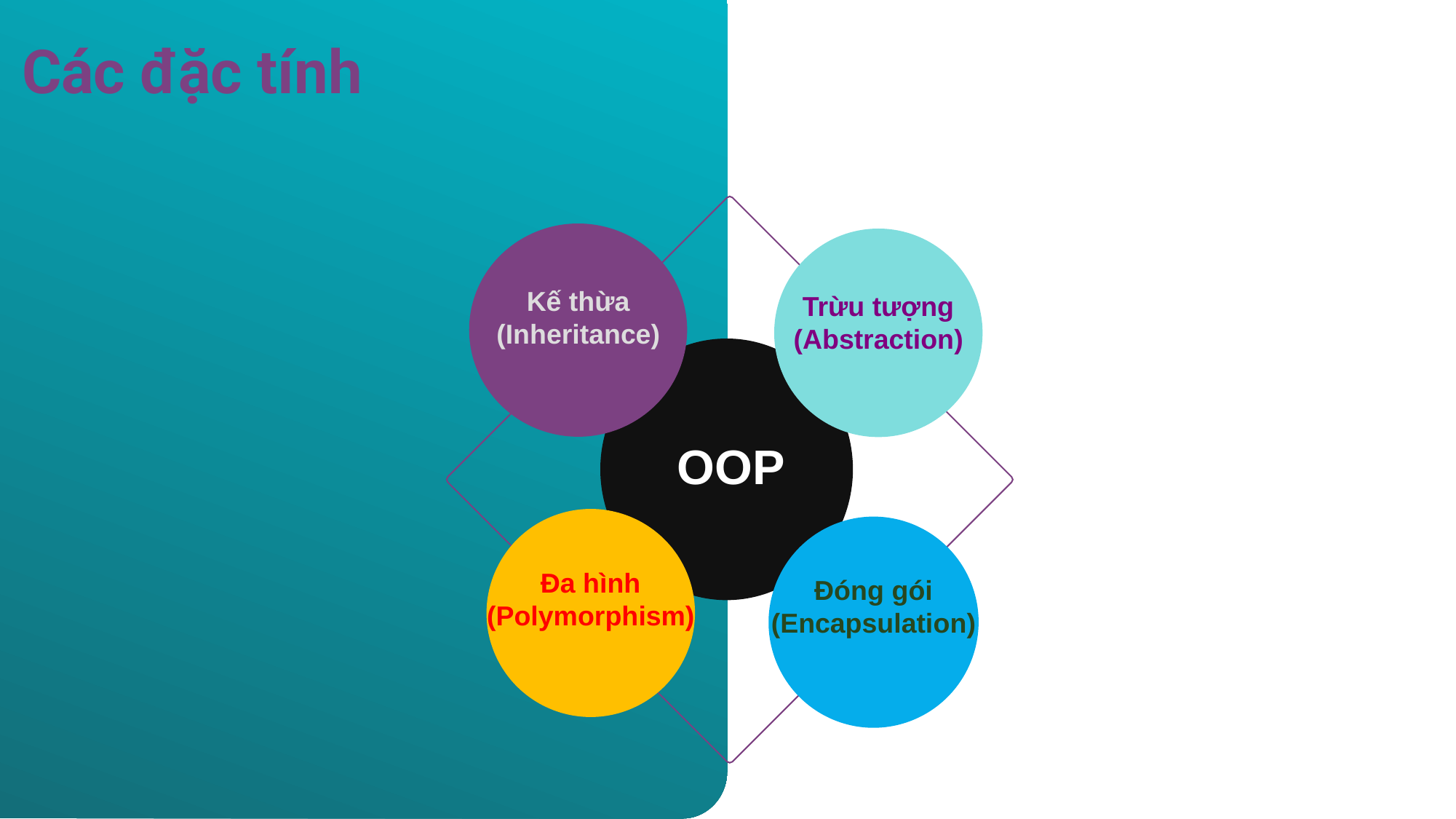

Các đặc tính

Kế thừa
(Inheritance)

Trừu tượng
(Abstraction)

OOP

Đa hình
(Polymorphism)

Đóng gói
(Encapsulation)